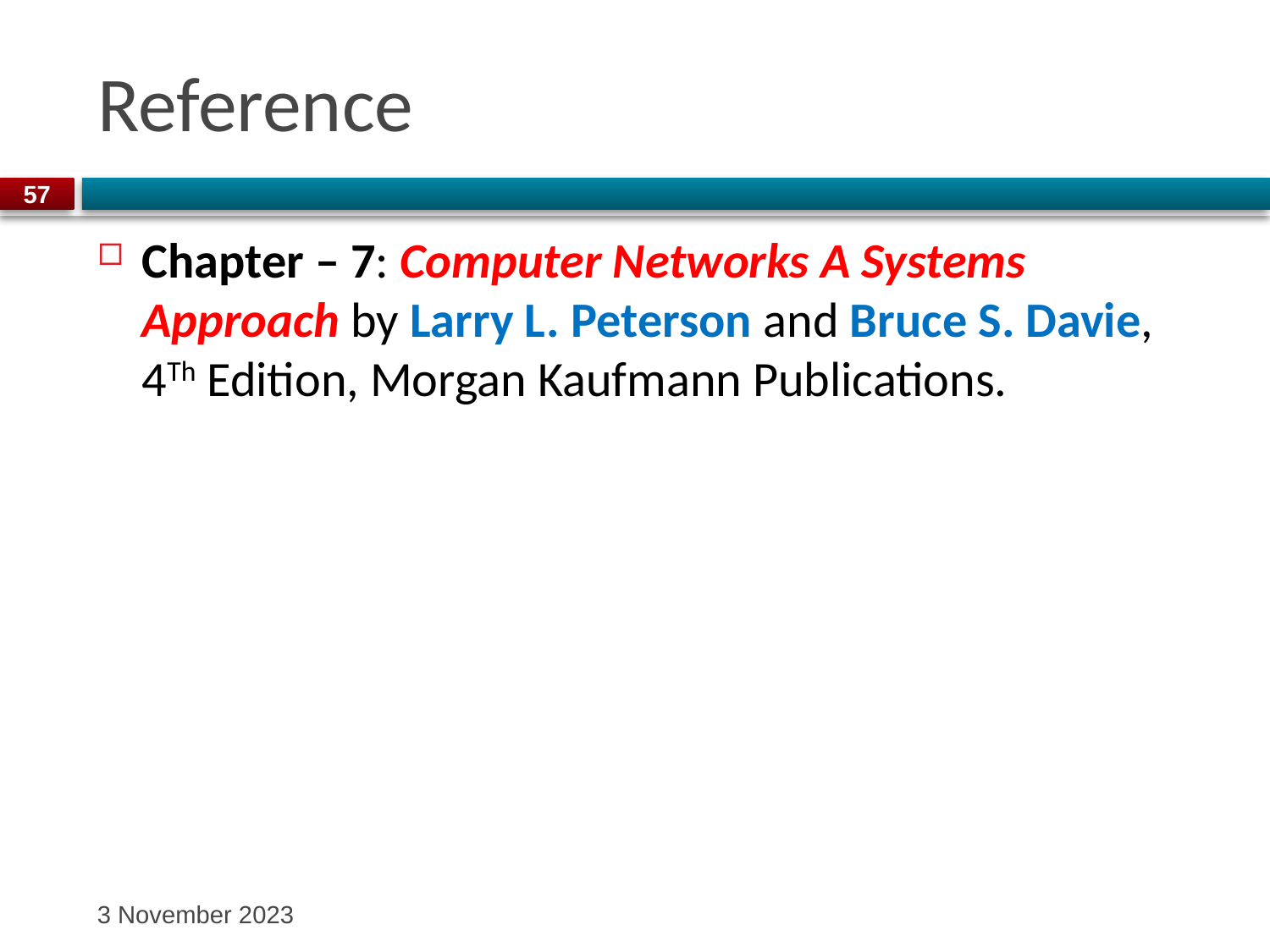

# Reference
57
Chapter – 7: Computer Networks A Systems Approach by Larry L. Peterson and Bruce S. Davie, 4Th Edition, Morgan Kaufmann Publications.
3 November 2023